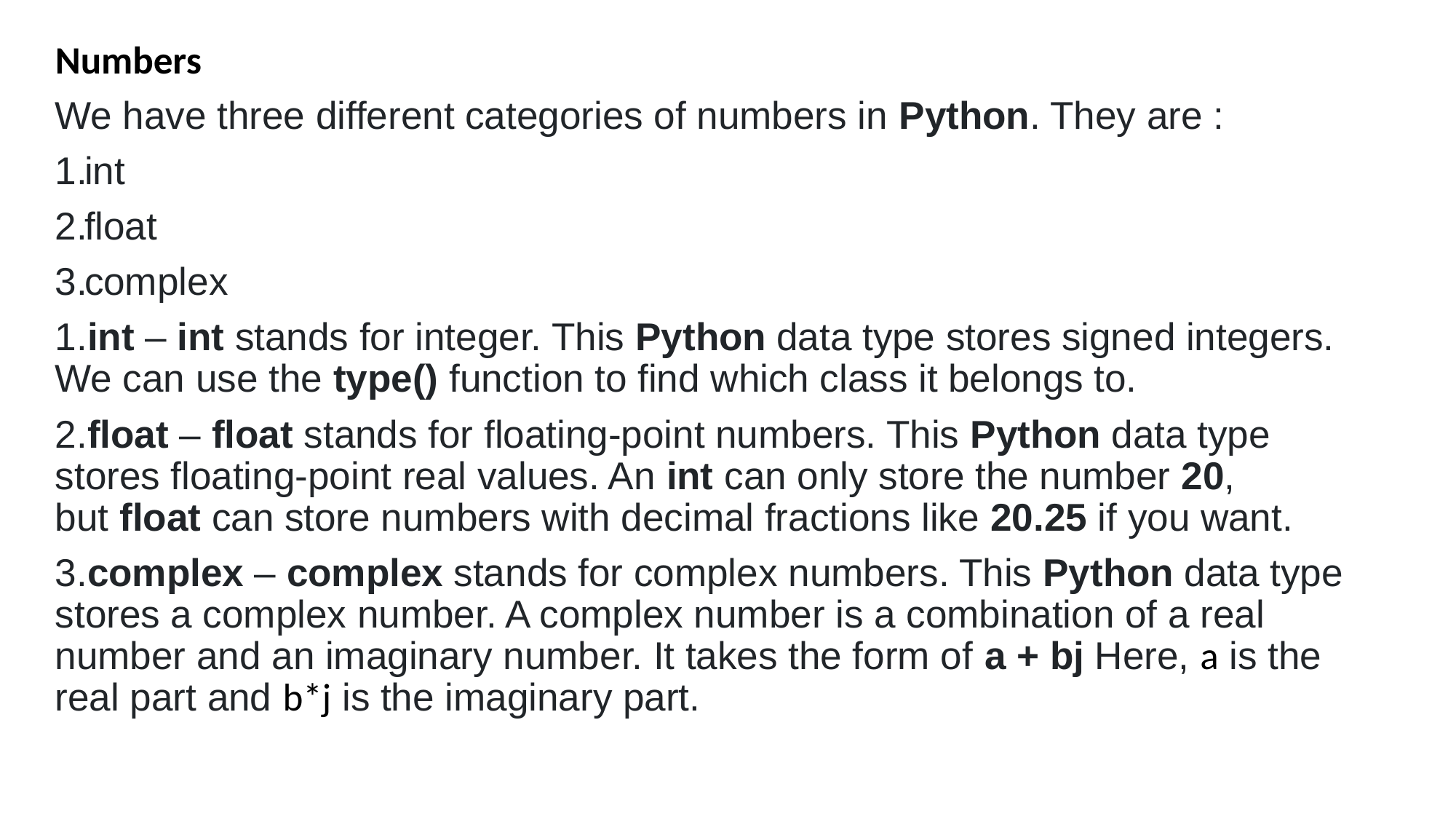

Numbers
We have three different categories of numbers in Python. They are :
int
float
complex
1.int – int stands for integer. This Python data type stores signed integers. We can use the type() function to find which class it belongs to.
2.float – float stands for floating-point numbers. This Python data type stores floating-point real values. An int can only store the number 20, but float can store numbers with decimal fractions like 20.25 if you want.
3.complex – complex stands for complex numbers. This Python data type stores a complex number. A complex number is a combination of a real number and an imaginary number. It takes the form of a + bj Here, a is the real part and b*j is the imaginary part.